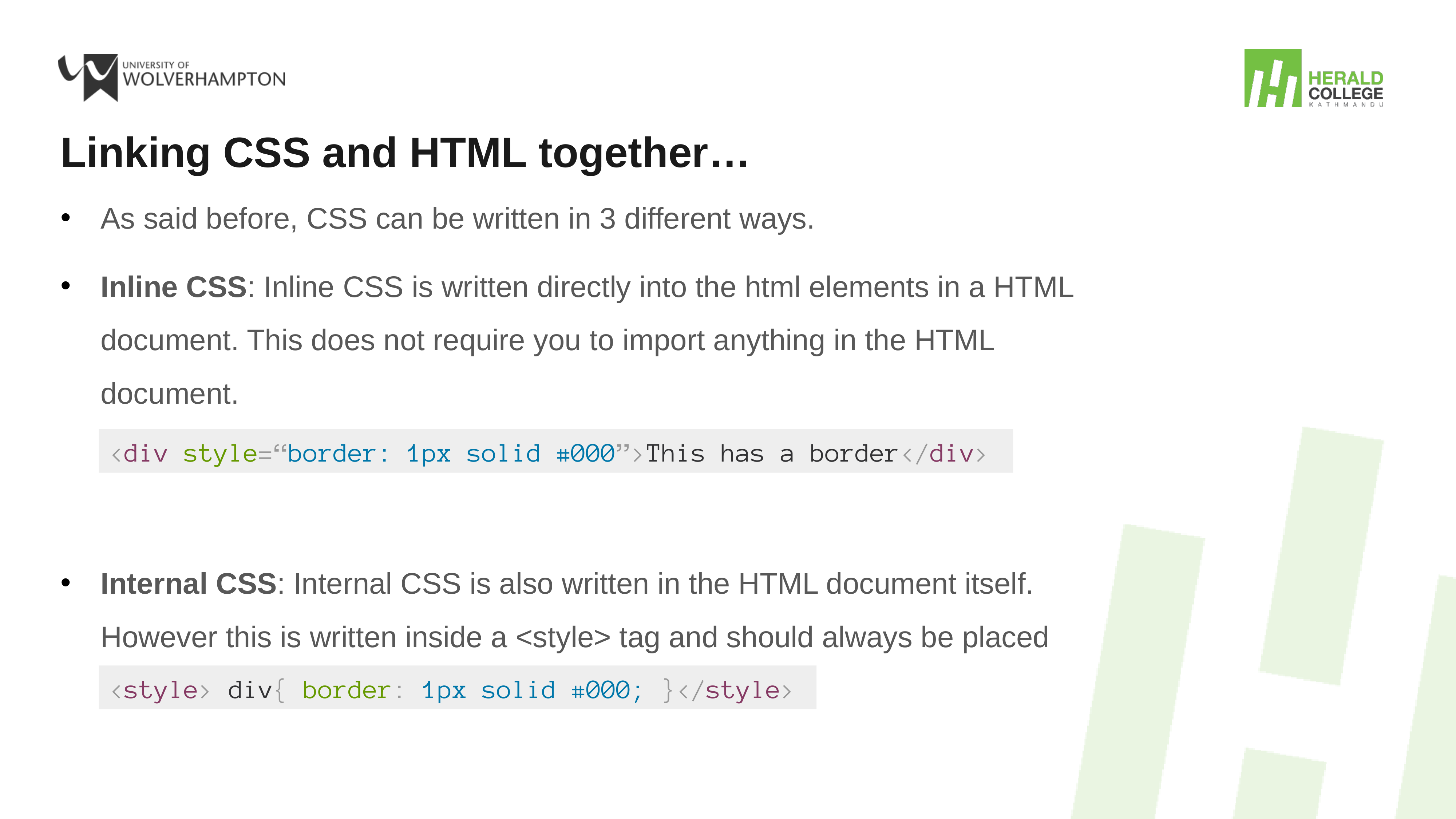

# Linking CSS and HTML together…
As said before, CSS can be written in 3 different ways.
Inline CSS: Inline CSS is written directly into the html elements in a HTML document. This does not require you to import anything in the HTML document.

Internal CSS: Internal CSS is also written in the HTML document itself. However this is written inside a <style> tag and should always be placed inside the <head> element.
<div style=“border: 1px solid #000”>This has a border</div>
<style> div{ border: 1px solid #000; }</style>